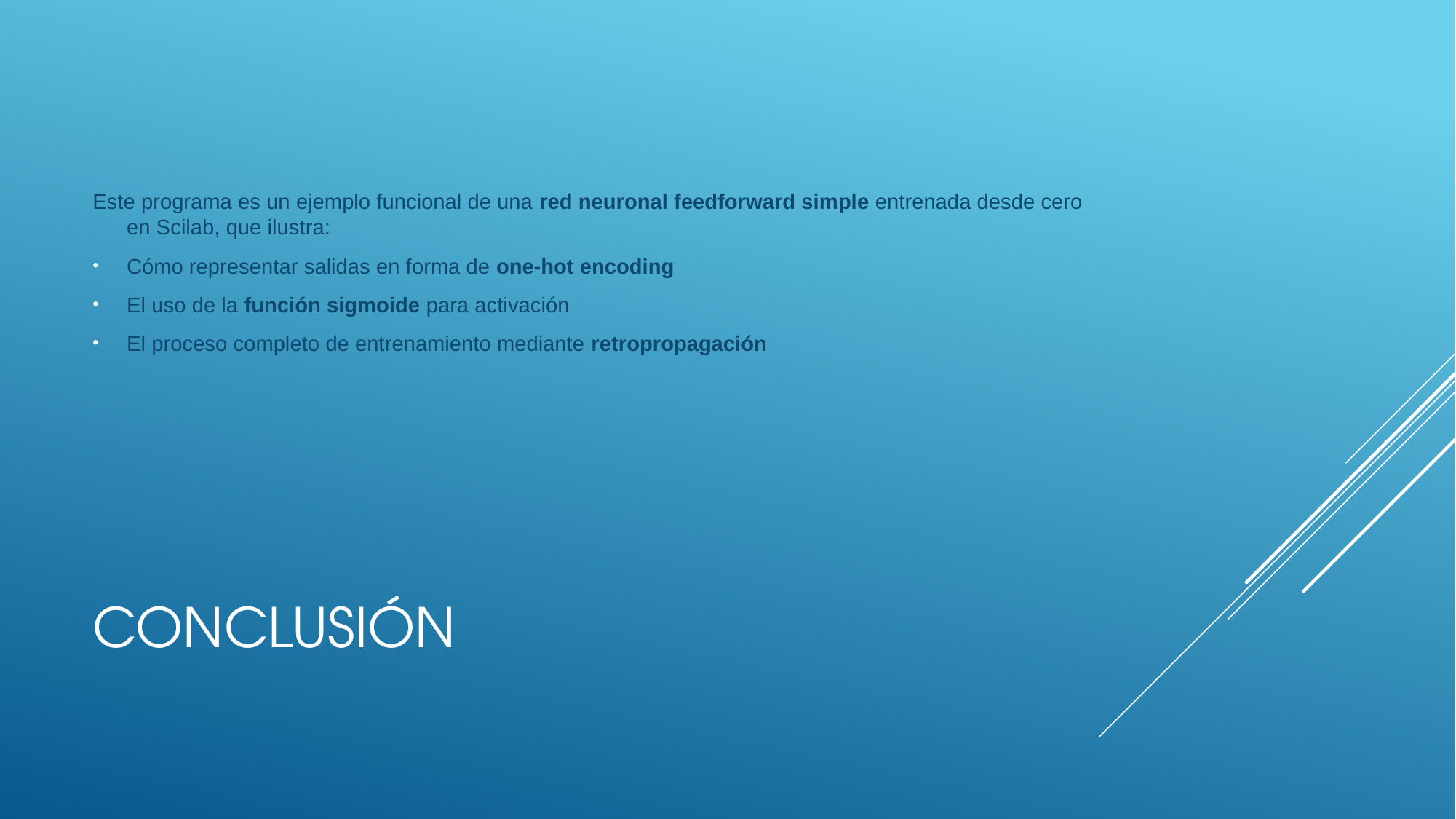

Este programa es un ejemplo funcional de una red neuronal feedforward simple entrenada desde cero en Scilab, que ilustra:
Cómo representar salidas en forma de one-hot encoding
El uso de la función sigmoide para activación
El proceso completo de entrenamiento mediante retropropagación

# Conclusión